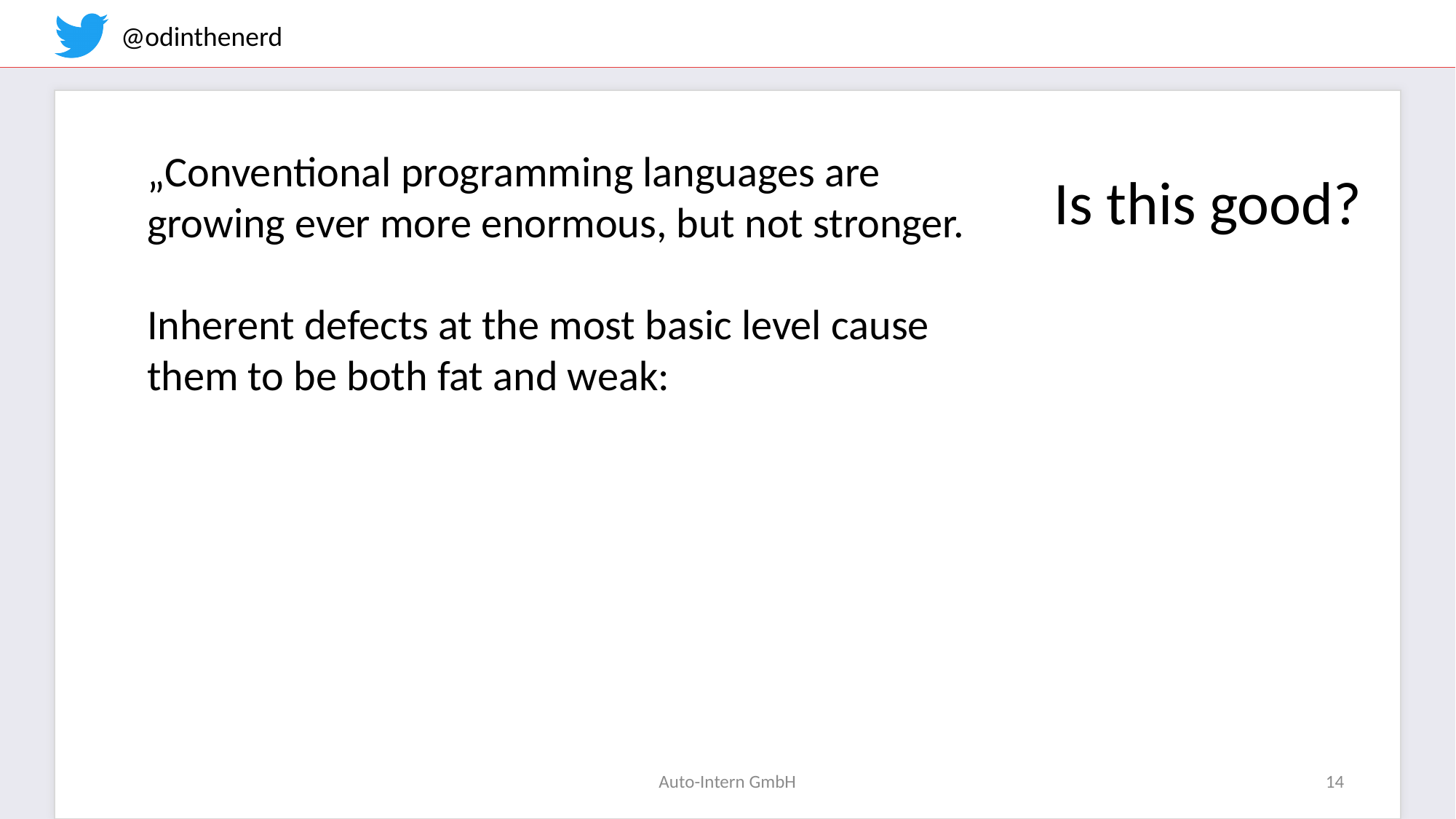

„Conventional programming languages are growing ever more enormous, but not stronger.

Inherent defects at the most basic level cause them to be both fat and weak:

Is this good?

Auto-Intern GmbH
14